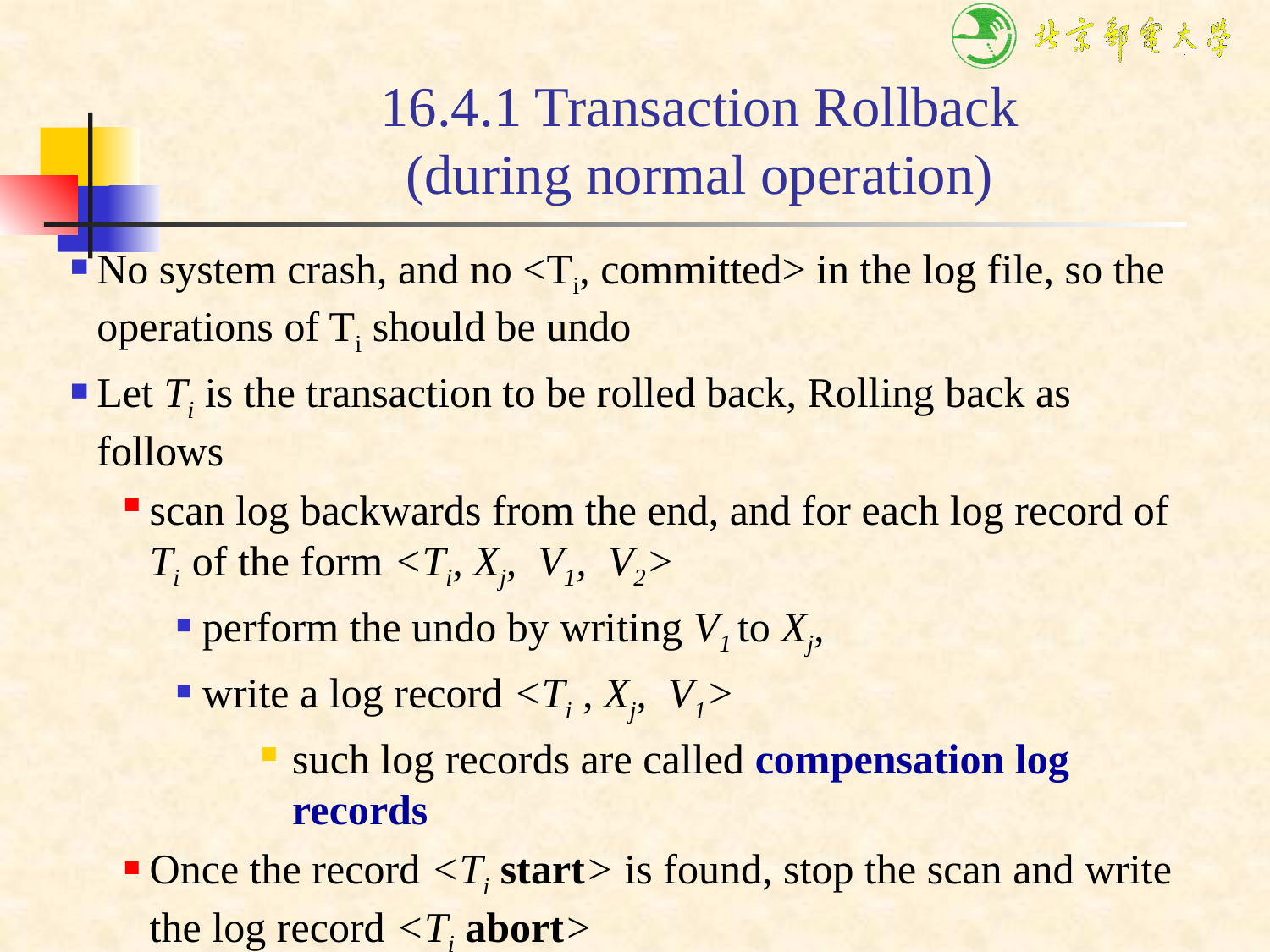

# 16.4.1 Transaction Rollback (during normal operation)
No system crash, and no <Ti, committed> in the log file, so the operations of Ti should be undo
Let Ti is the transaction to be rolled back, Rolling back as follows
scan log backwards from the end, and for each log record of Ti  of the form <Ti, Xj,  V1,  V2>
perform the undo by writing V1 to Xj,
write a log record <Ti , Xj,  V1>
such log records are called compensation log records
Once the record <Ti start> is found, stop the scan and write the log record <Ti abort>
60